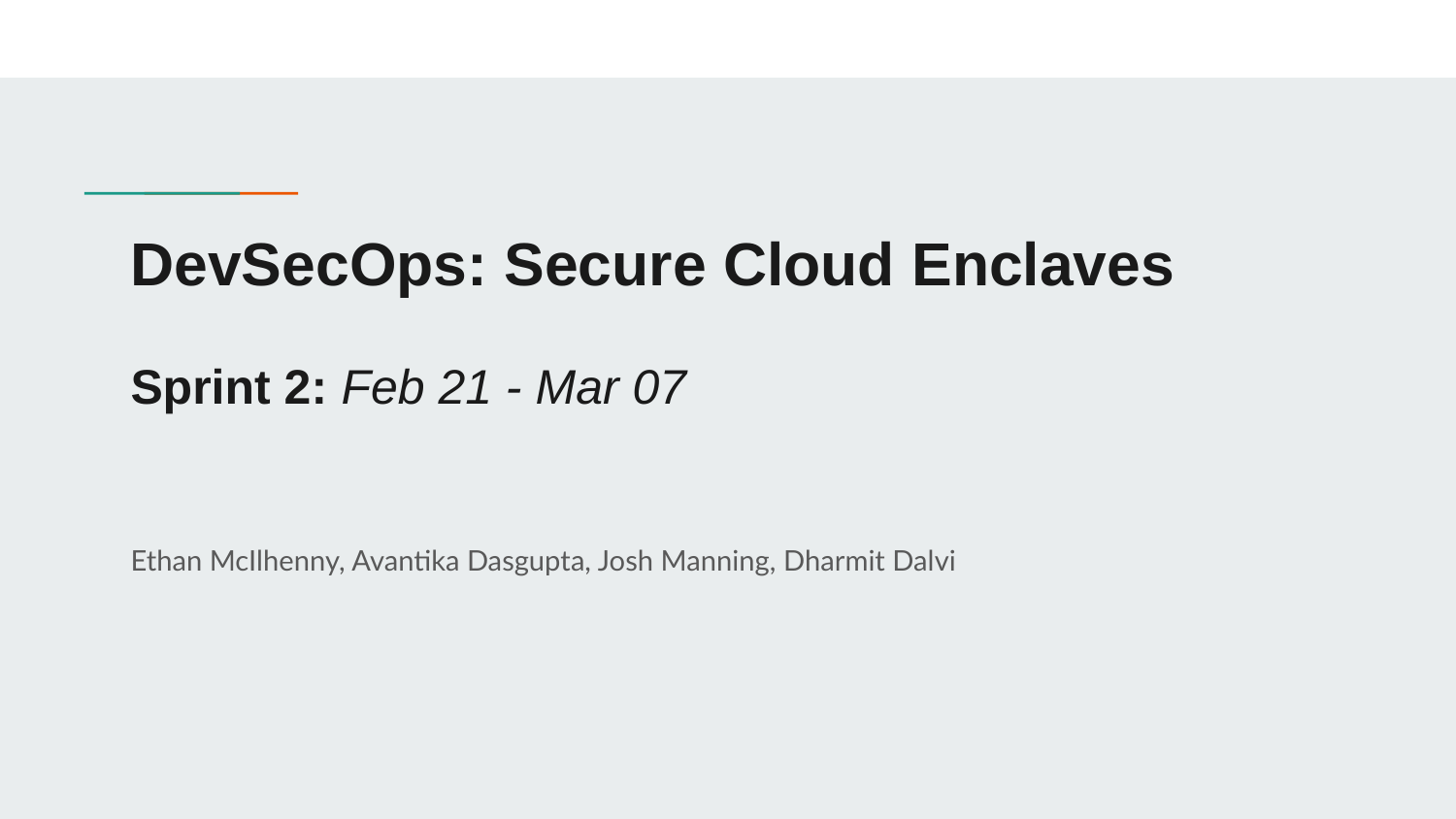

# DevSecOps: Secure Cloud Enclaves

Sprint 2: Feb 21 - Mar 07
Ethan McIlhenny, Avantika Dasgupta, Josh Manning, Dharmit Dalvi